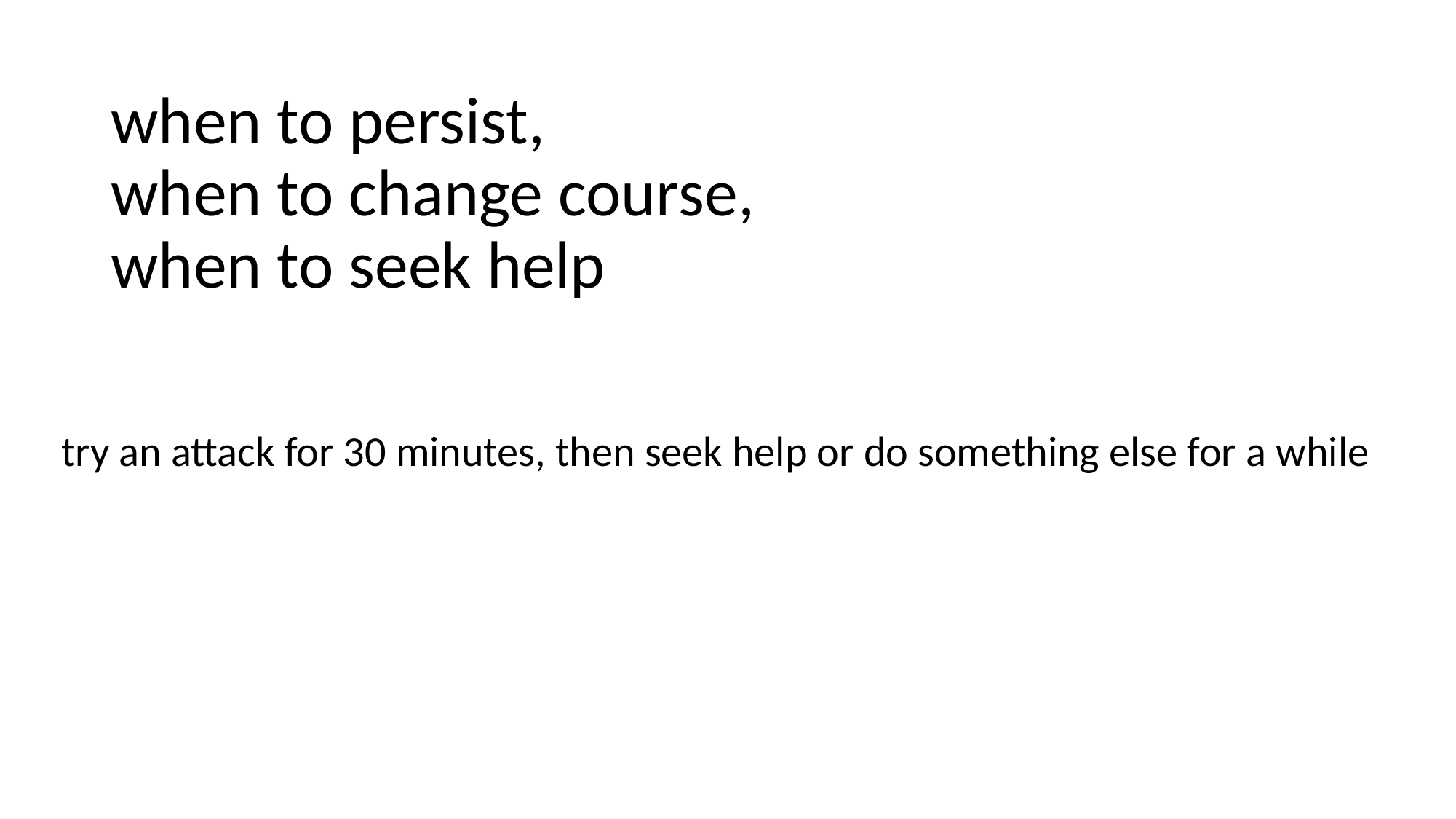

# when to persist, when to change course, when to seek help
try an attack for 30 minutes, then seek help or do something else for a while